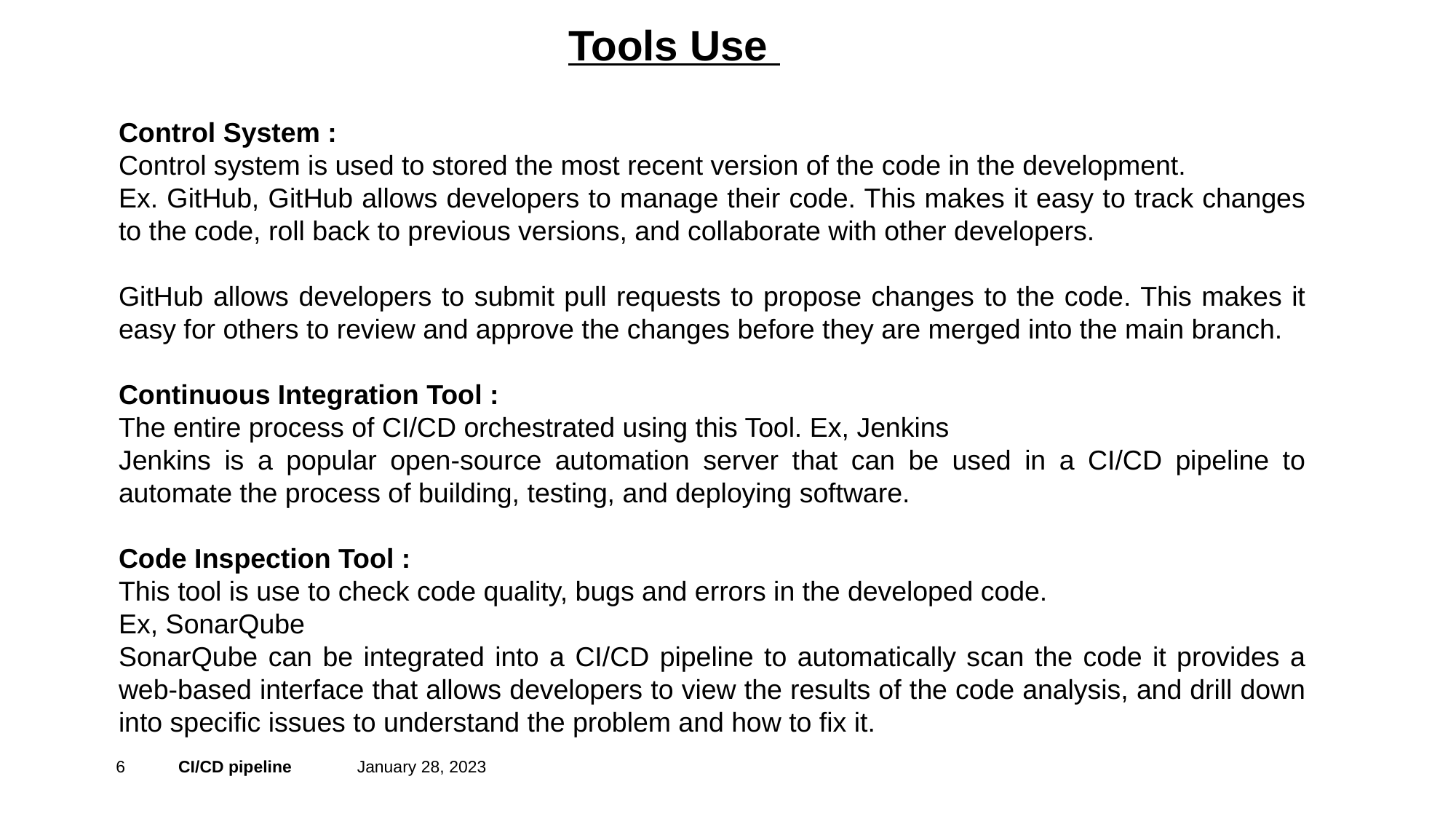

Tools Use
Control System :
Control system is used to stored the most recent version of the code in the development.
Ex. GitHub, GitHub allows developers to manage their code. This makes it easy to track changes to the code, roll back to previous versions, and collaborate with other developers.

GitHub allows developers to submit pull requests to propose changes to the code. This makes it easy for others to review and approve the changes before they are merged into the main branch.

Continuous Integration Tool :
The entire process of CI/CD orchestrated using this Tool. Ex, Jenkins
Jenkins is a popular open-source automation server that can be used in a CI/CD pipeline to automate the process of building, testing, and deploying software.

Code Inspection Tool :
This tool is use to check code quality, bugs and errors in the developed code.
Ex, SonarQube
SonarQube can be integrated into a CI/CD pipeline to automatically scan the code it provides a web-based interface that allows developers to view the results of the code analysis, and drill down into specific issues to understand the problem and how to fix it.
6
CI/CD pipeline
January 28, 2023